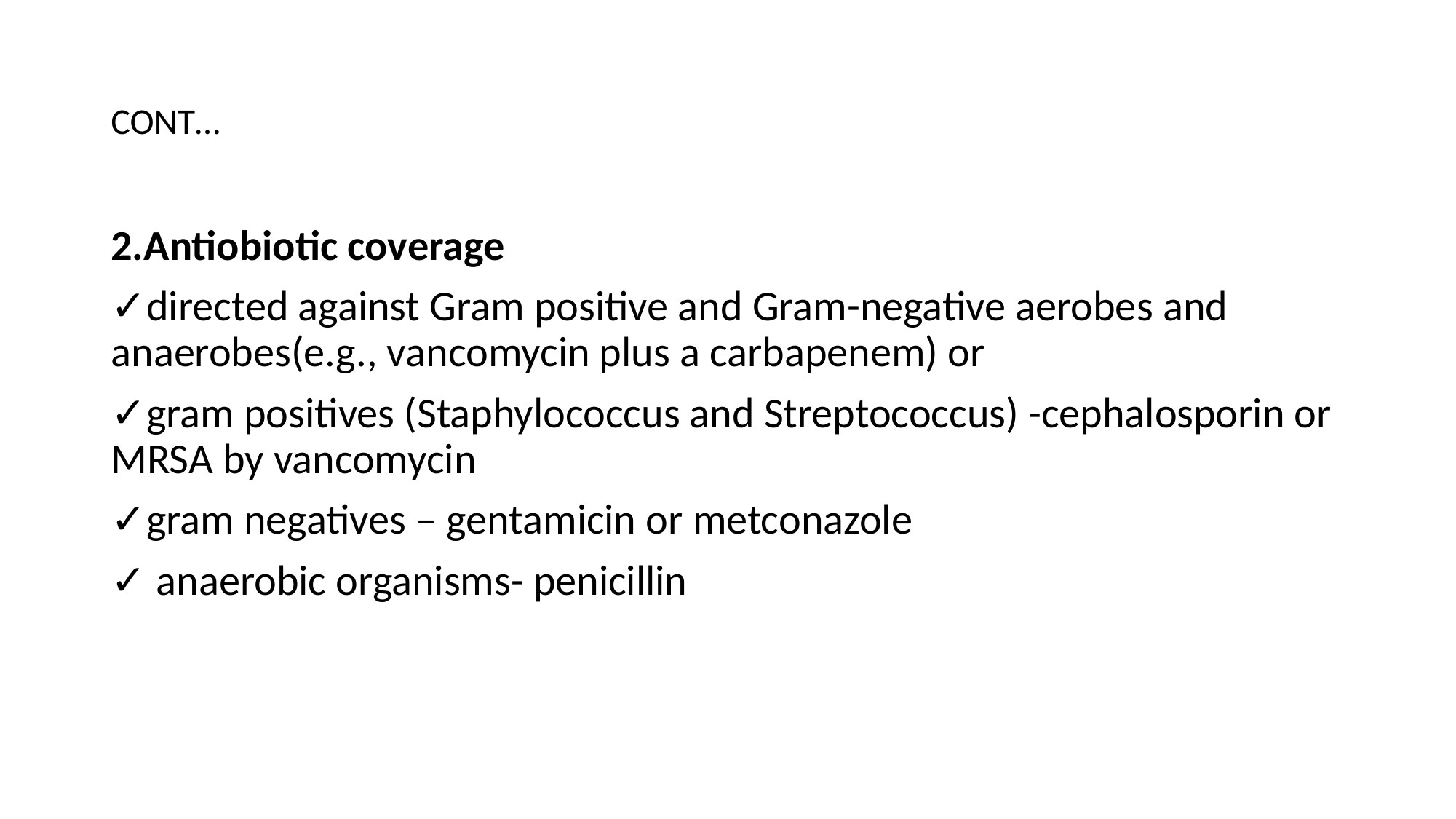

# CONT…
2.Antiobiotic coverage
✓directed against Gram positive and Gram-negative aerobes and anaerobes(e.g., vancomycin plus a carbapenem) or
✓gram positives (Staphylococcus and Streptococcus) -cephalosporin or MRSA by vancomycin
✓gram negatives – gentamicin or metconazole
✓ anaerobic organisms- penicillin